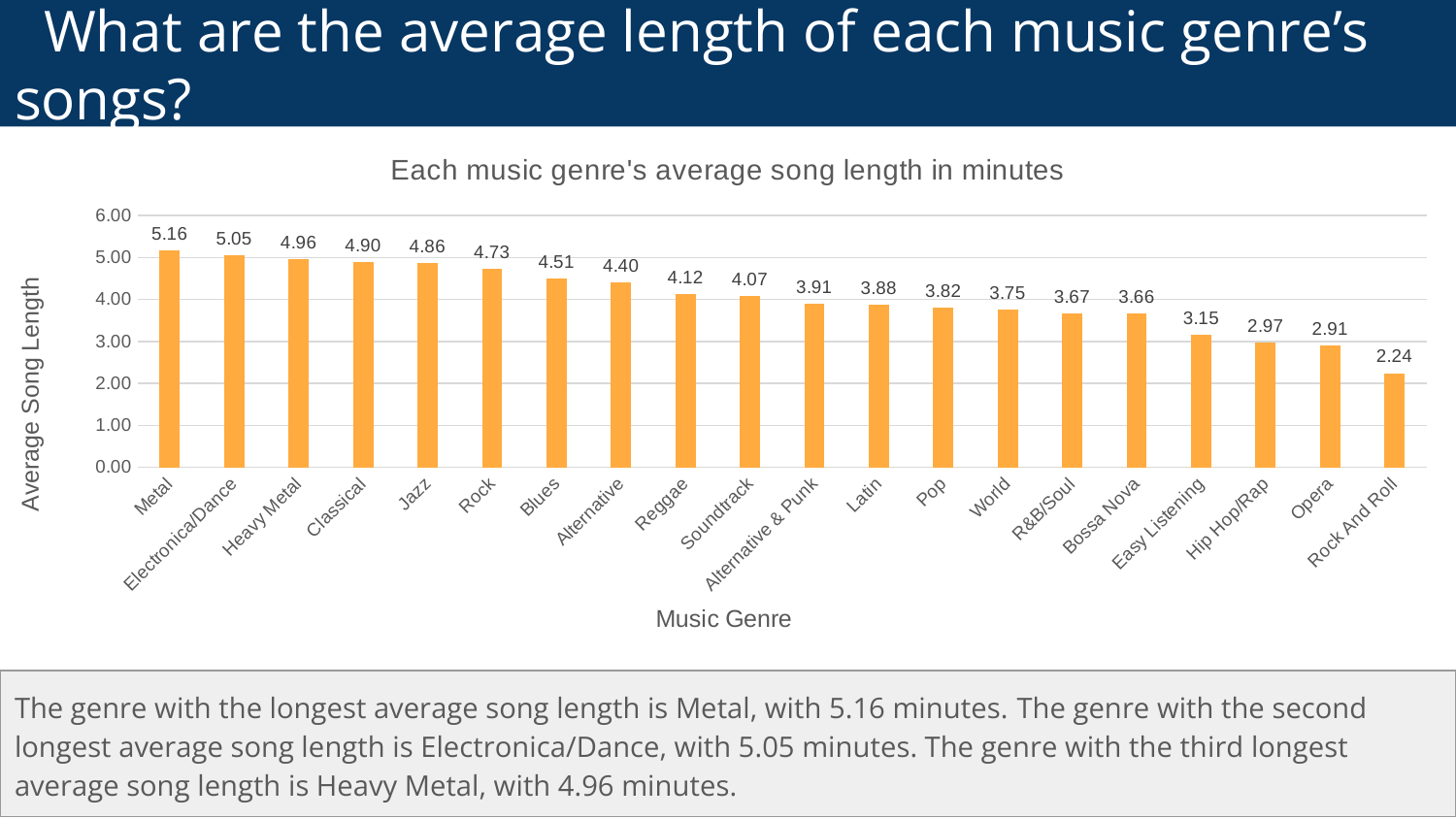

# What are the average length of each music genre’s songs?

### Chart: Each music genre's average song length in minutes

| Category |  |
|---|---|
| Metal | 5.16249073083779 |
| Electronica/Dance | 5.04976333333333 |
| Heavy Metal | 4.95754880952381 |
| Classical | 4.89779279279279 |
| Jazz | 4.86258961538462 |
| Rock | 4.73183405294269 |
| Blues | 4.5059962962963 |
| Alternative | 4.40097541666667 |
| Reggae | 4.11962931034483 |
| Soundtrack | 4.0728480620155 |
| Alternative & Punk | 3.90589748995984 |
| Latin | 3.88098770869315 |
| Pop | 3.81723506944444 |
| World | 3.74873035714286 |
| R&B/Soul | 3.66778087431694 |
| Bossa Nova | 3.65983333333333 |
| Easy Listening | 3.15273680555556 |
| Hip Hop/Rap | 2.96960476190476 |
| Opera | 2.91355 |
| Rock And Roll | 2.24405833333333 |
The genre with the longest average song length is Metal, with 5.16 minutes. The genre with the second longest average song length is Electronica/Dance, with 5.05 minutes. The genre with the third longest average song length is Heavy Metal, with 4.96 minutes.